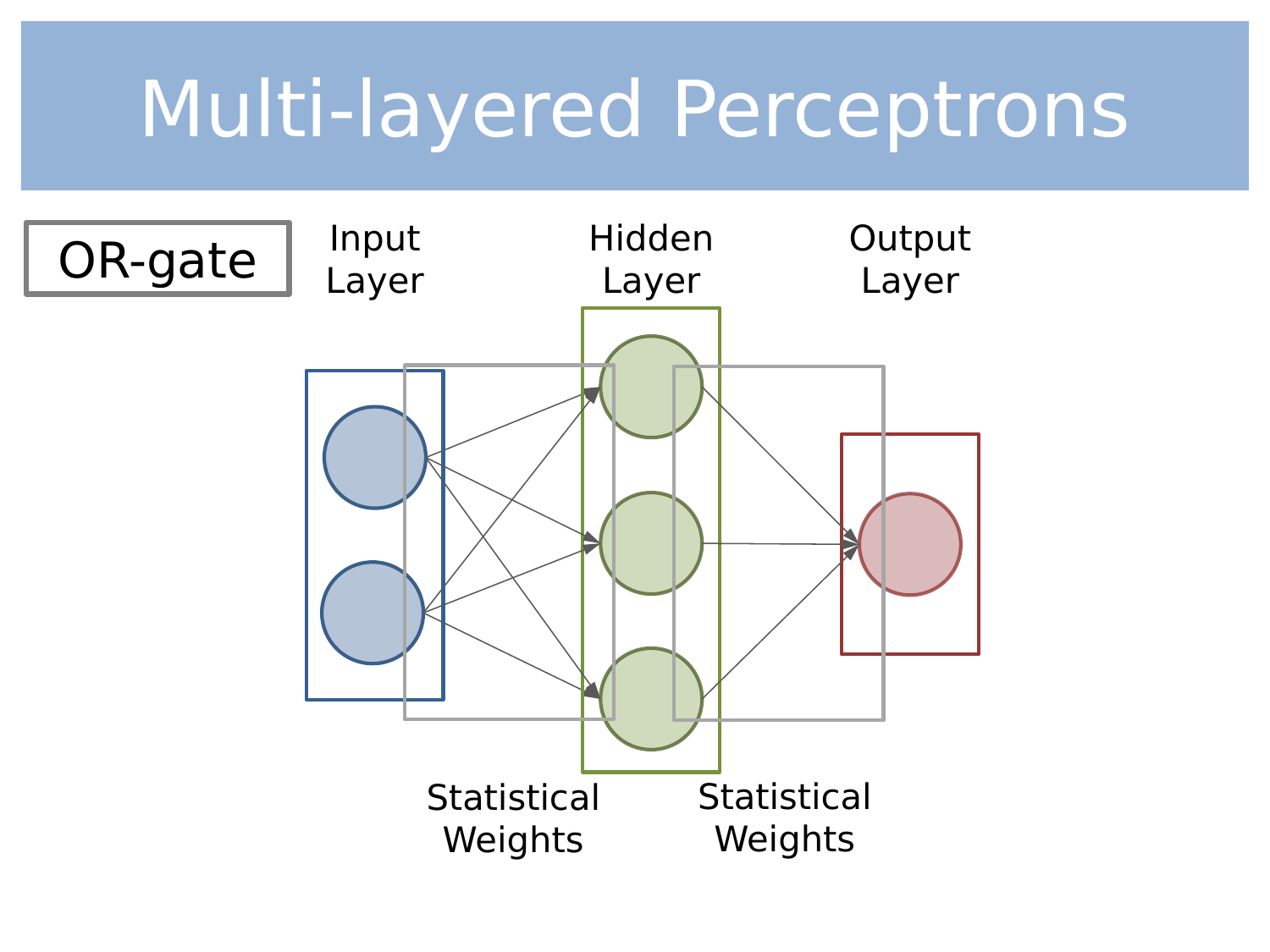

Multi-layered Perceptrons
Input Layer
Output Layer
Hidden Layer
OR-gate

Statistical Weights
Statistical Weights